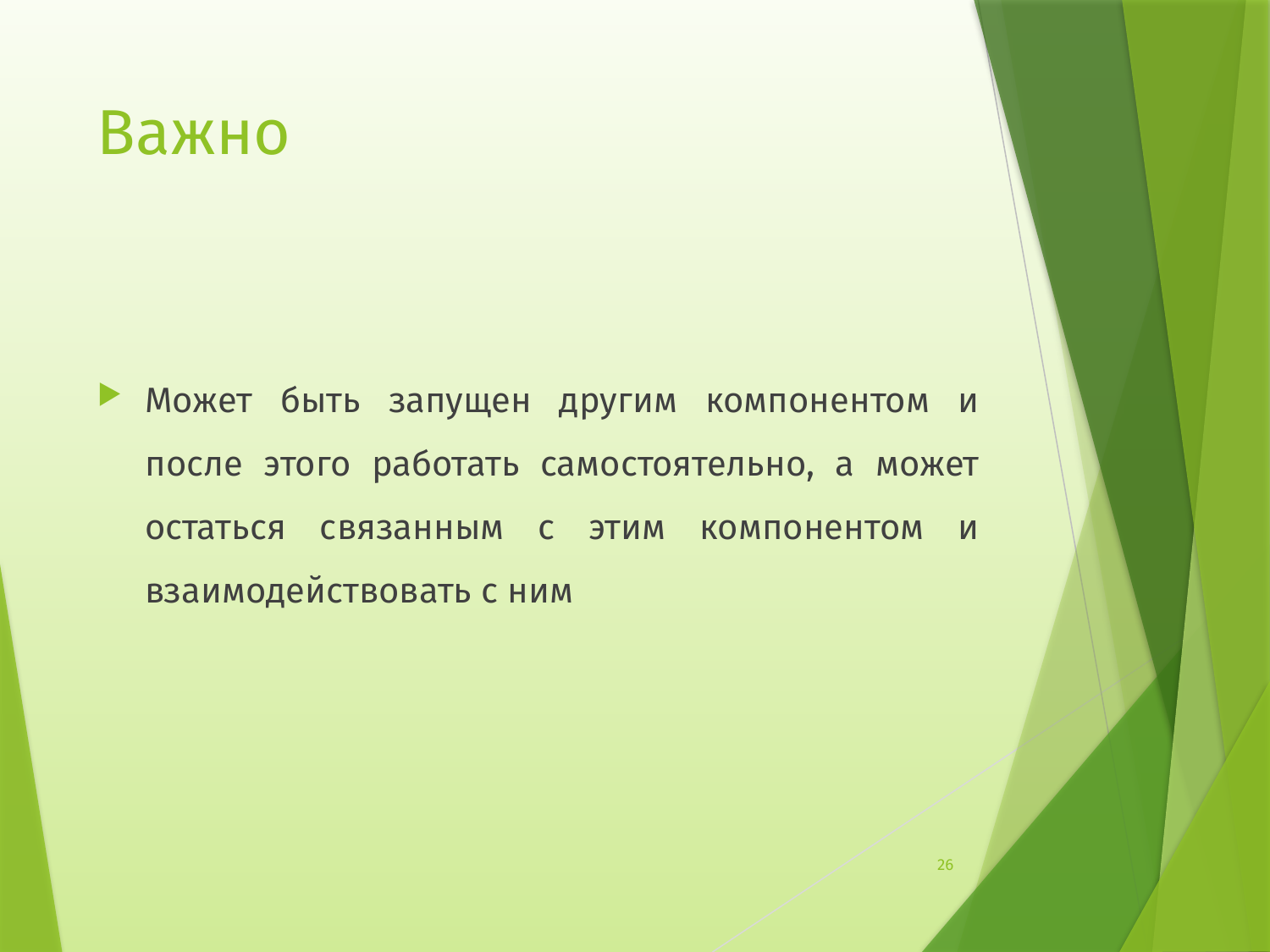

# Важно
Может быть запущен другим компонентом и после этого работать самостоятельно, а может остаться связанным с этим компонентом и взаимодействовать с ним

26